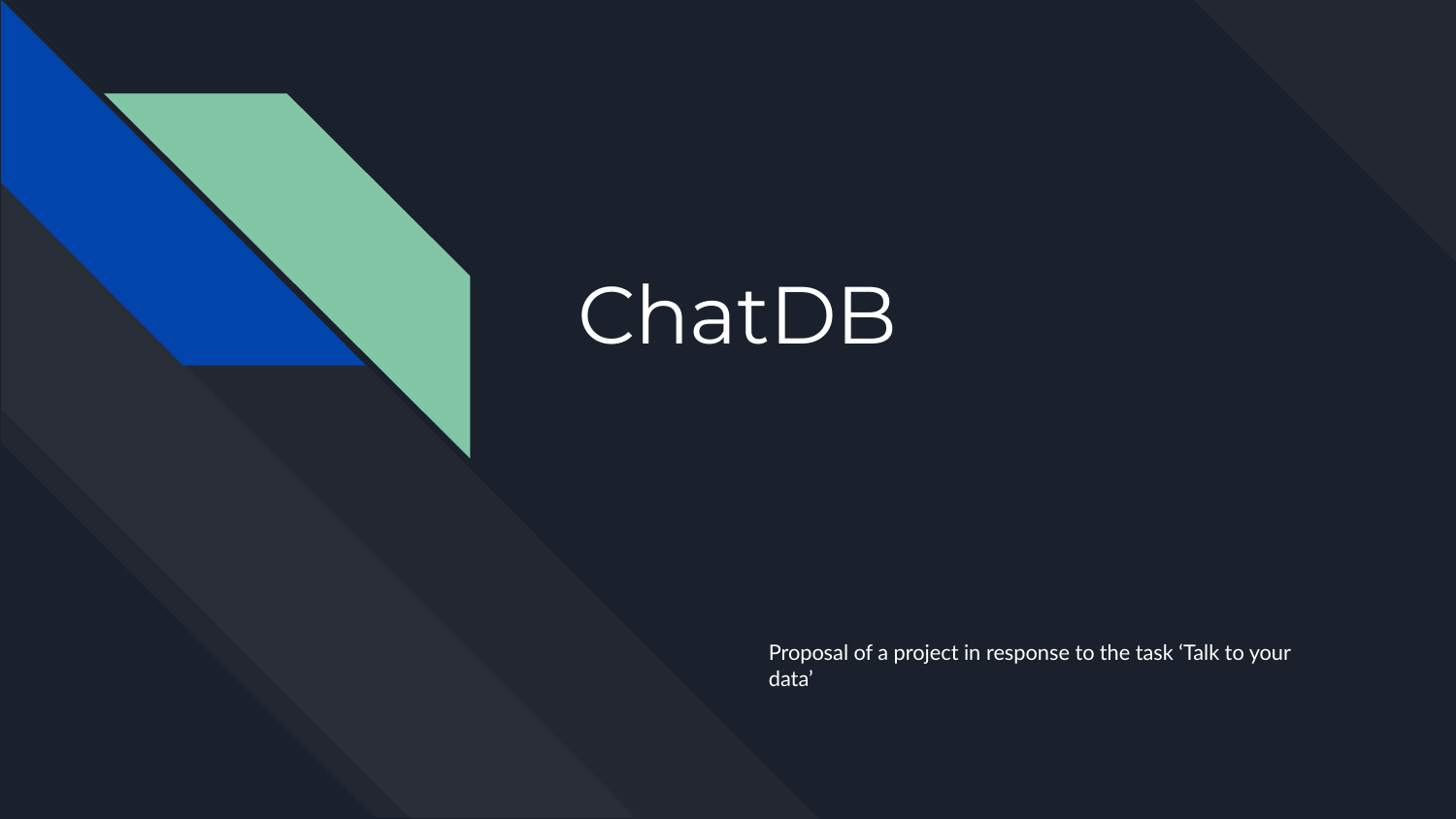

# ChatDB
Proposal of a project in response to the task ‘Talk to your data’